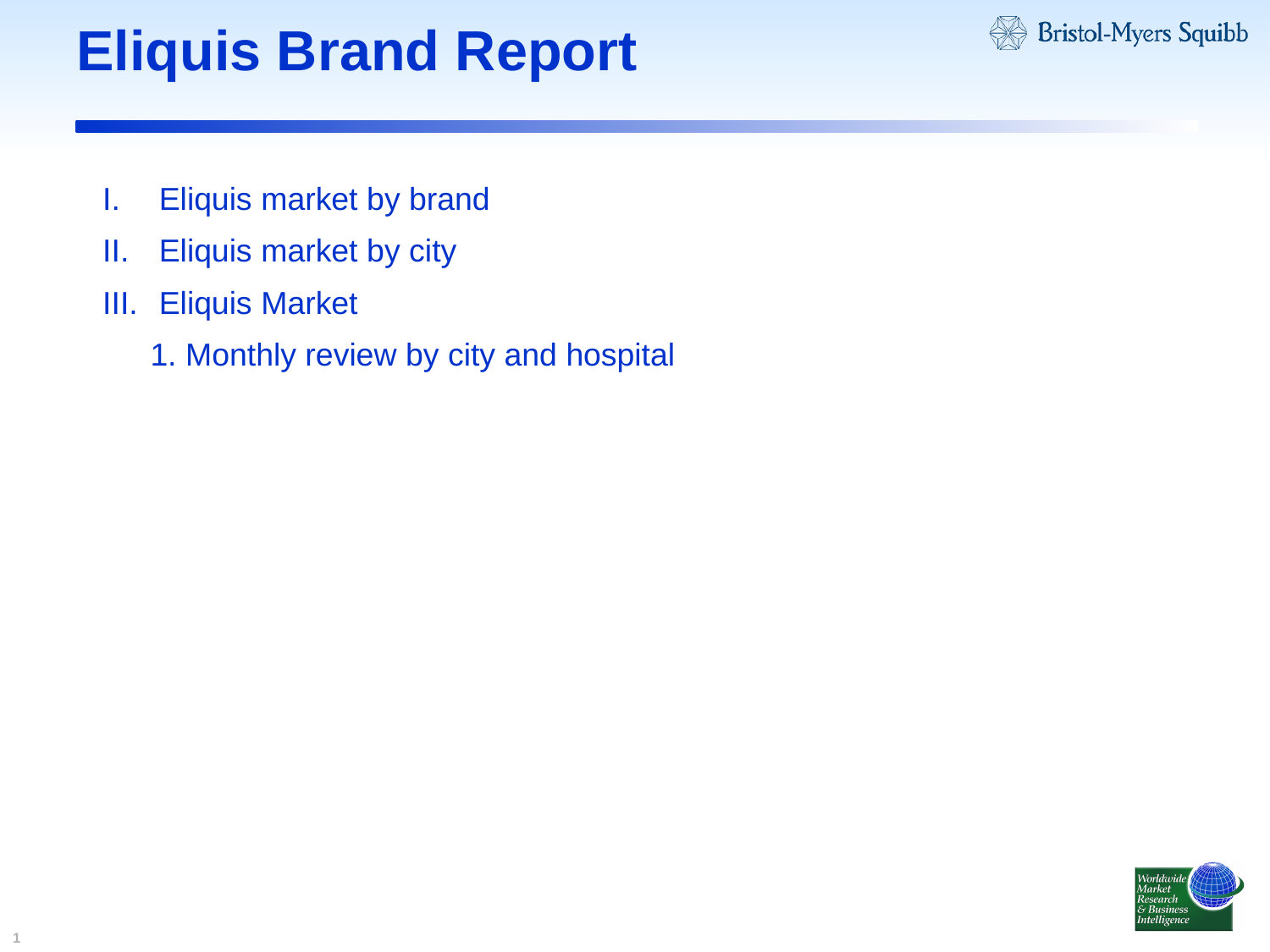

# Eliquis Brand Report
 Eliquis market by brand
 Eliquis market by city
 Eliquis Market
	1. Monthly review by city and hospital